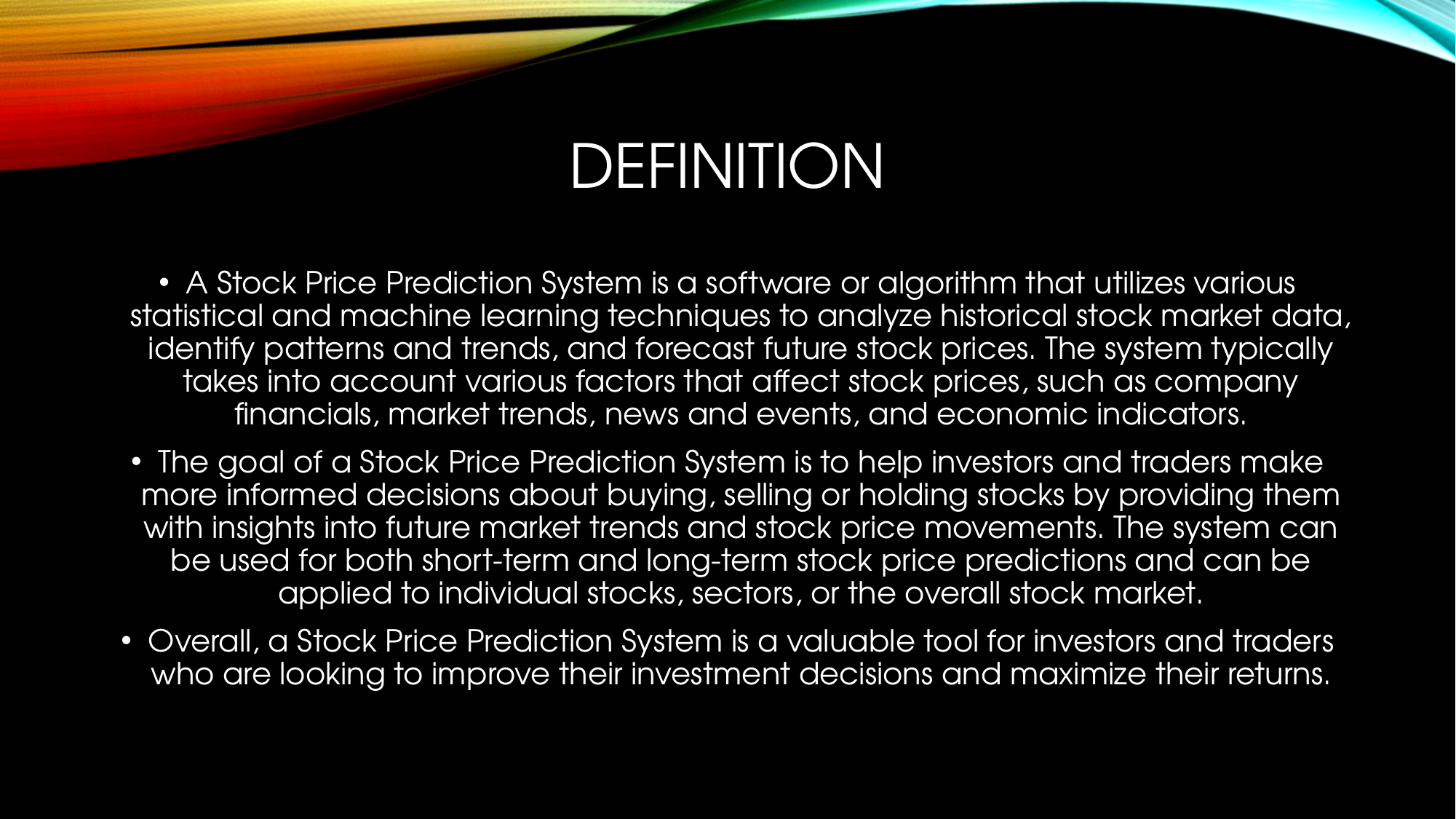

# Definition
A Stock Price Prediction System is a software or algorithm that utilizes various statistical and machine learning techniques to analyze historical stock market data, identify patterns and trends, and forecast future stock prices. The system typically takes into account various factors that affect stock prices, such as company financials, market trends, news and events, and economic indicators.
The goal of a Stock Price Prediction System is to help investors and traders make more informed decisions about buying, selling or holding stocks by providing them with insights into future market trends and stock price movements. The system can be used for both short-term and long-term stock price predictions and can be applied to individual stocks, sectors, or the overall stock market.
Overall, a Stock Price Prediction System is a valuable tool for investors and traders who are looking to improve their investment decisions and maximize their returns.